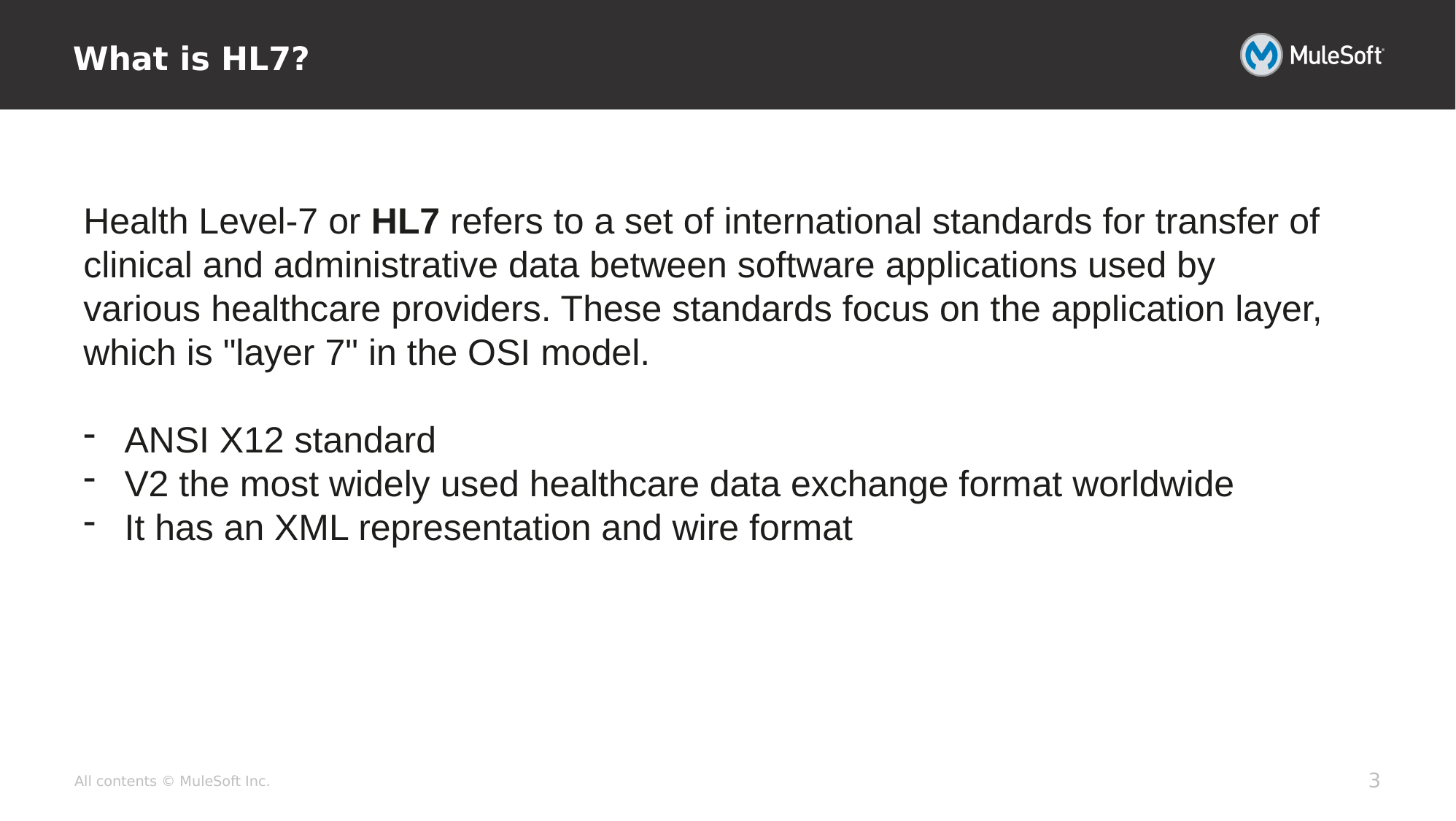

# What is HL7?
Health Level-7 or HL7 refers to a set of international standards for transfer of clinical and administrative data between software applications used by various healthcare providers. These standards focus on the application layer, which is "layer 7" in the OSI model.

ANSI X12 standard
V2 the most widely used healthcare data exchange format worldwide
It has an XML representation and wire format

3